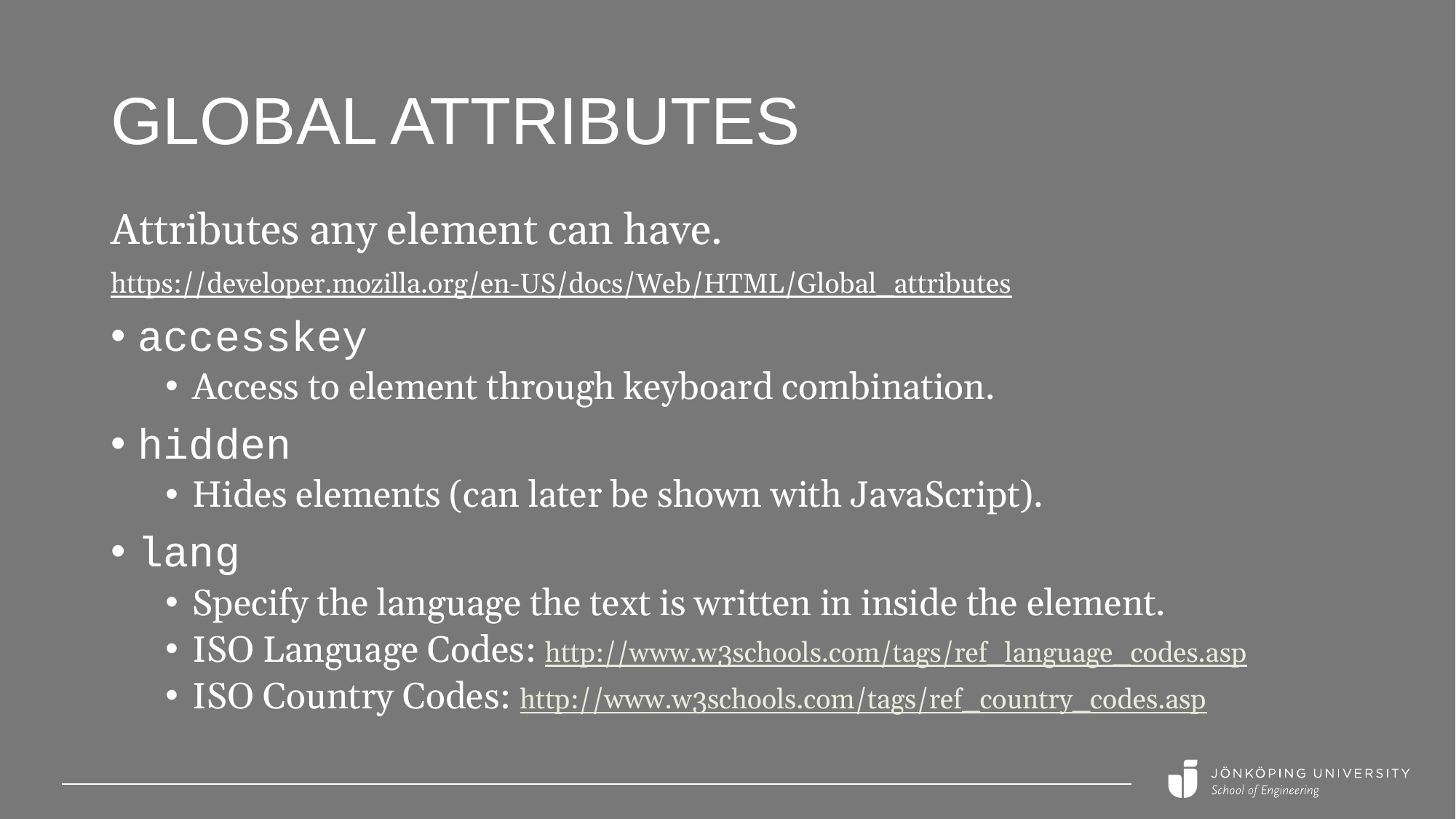

# Global attributes
Attributes any element can have.
https://developer.mozilla.org/en-US/docs/Web/HTML/Global_attributes
accesskey
Access to element through keyboard combination.
hidden
Hides elements (can later be shown with JavaScript).
lang
Specify the language the text is written in inside the element.
ISO Language Codes: http://www.w3schools.com/tags/ref_language_codes.asp
ISO Country Codes: http://www.w3schools.com/tags/ref_country_codes.asp